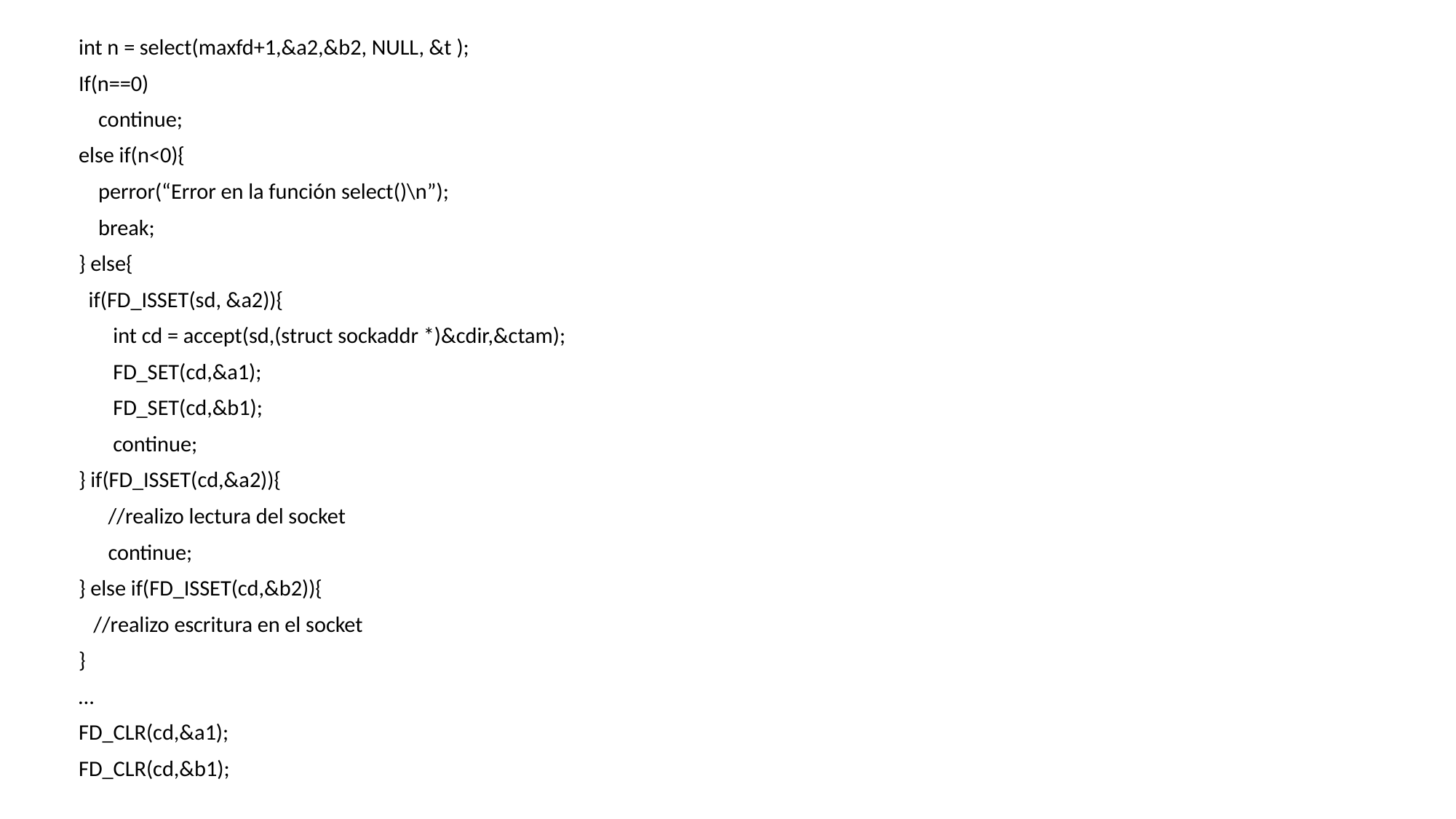

int n = select(maxfd+1,&a2,&b2, NULL, &t );
If(n==0)
    continue;
else if(n<0){
    perror(“Error en la función select()\n”);
    break;
} else{
  if(FD_ISSET(sd, &a2)){
       int cd = accept(sd,(struct sockaddr *)&cdir,&ctam);
       FD_SET(cd,&a1);
       FD_SET(cd,&b1);
       continue;
} if(FD_ISSET(cd,&a2)){
      //realizo lectura del socket
      continue;
} else if(FD_ISSET(cd,&b2)){
   //realizo escritura en el socket
}
…
FD_CLR(cd,&a1);
FD_CLR(cd,&b1);